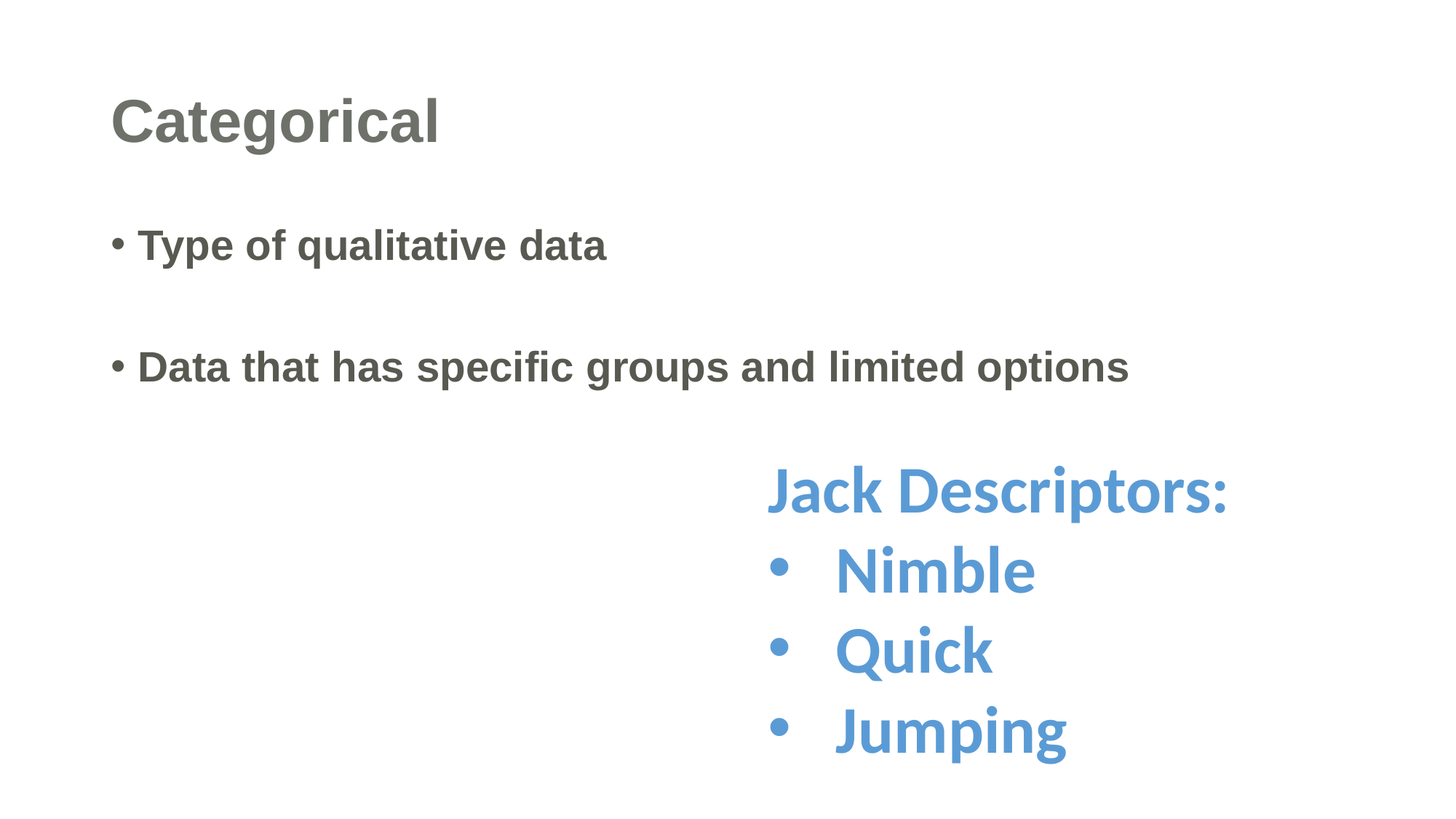

# Categorical
Type of qualitative data

Data that has specific groups and limited options
Jack Descriptors:
Nimble
Quick
Jumping